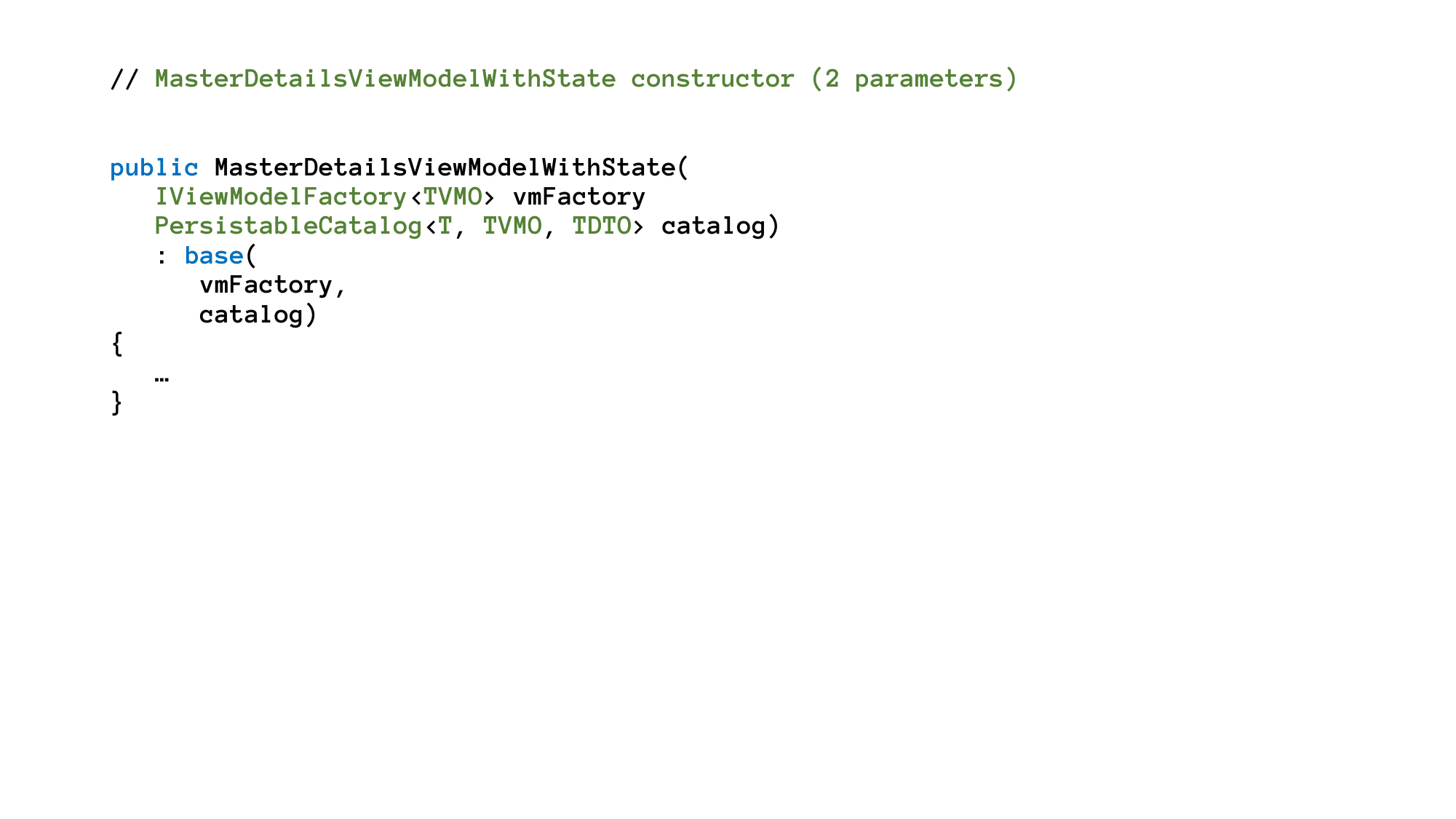

// MasterDetailsViewModelWithState constructor (2 parameters)

public MasterDetailsViewModelWithState(
   IViewModelFactory<TVMO> vmFactory
   PersistableCatalog<T, TVMO, TDTO> catalog)
   : base(
      vmFactory,
      catalog)
{
   …
}